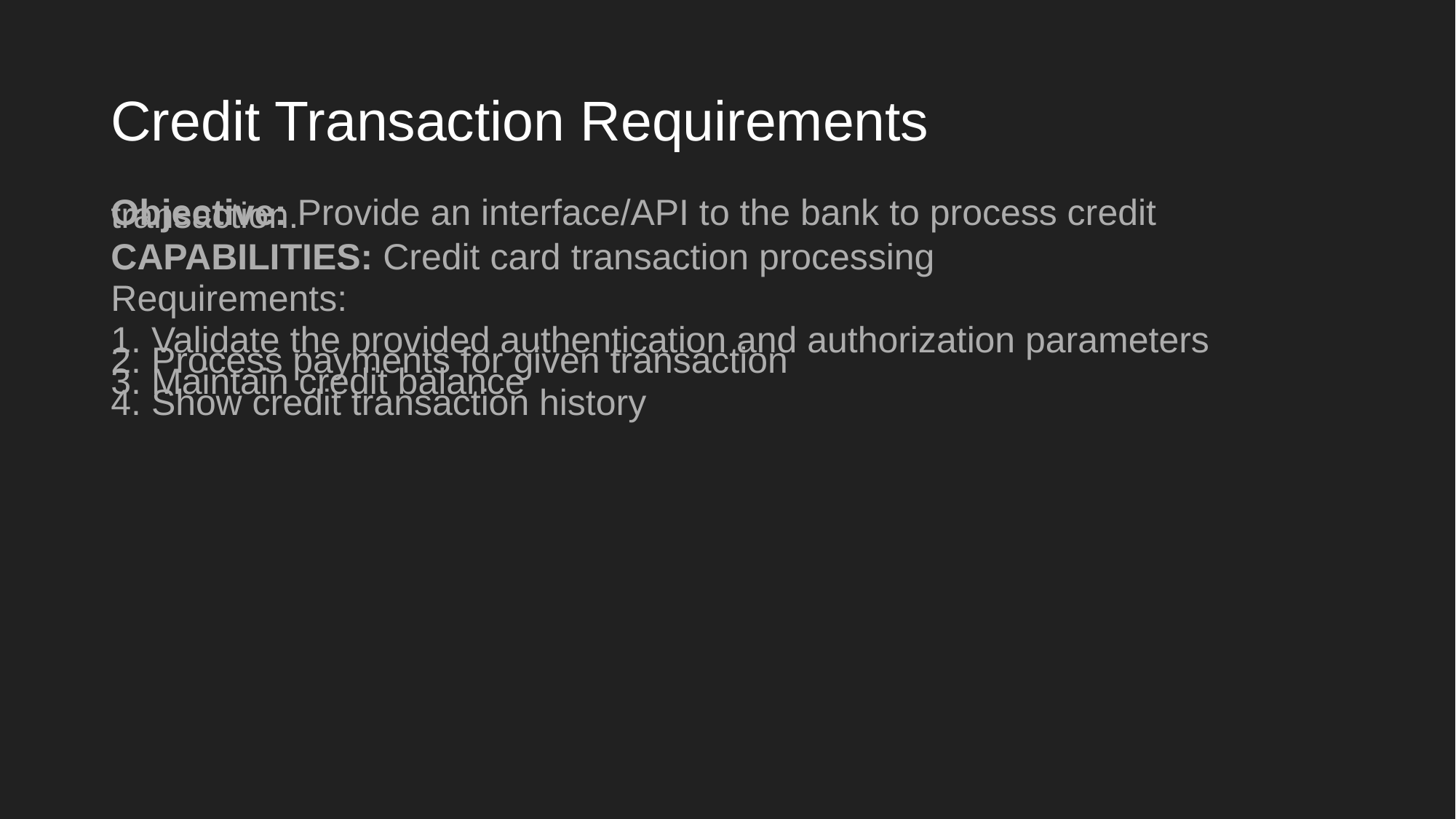

# Credit Transaction Requirements
Objective: Provide an interface/API to the bank to process credit transaction.

CAPABILITIES: Credit card transaction processing

Requirements:

1. Validate the provided authentication and authorization parameters
2. Process payments for given transaction
3. Maintain credit balance
4. Show credit transaction history